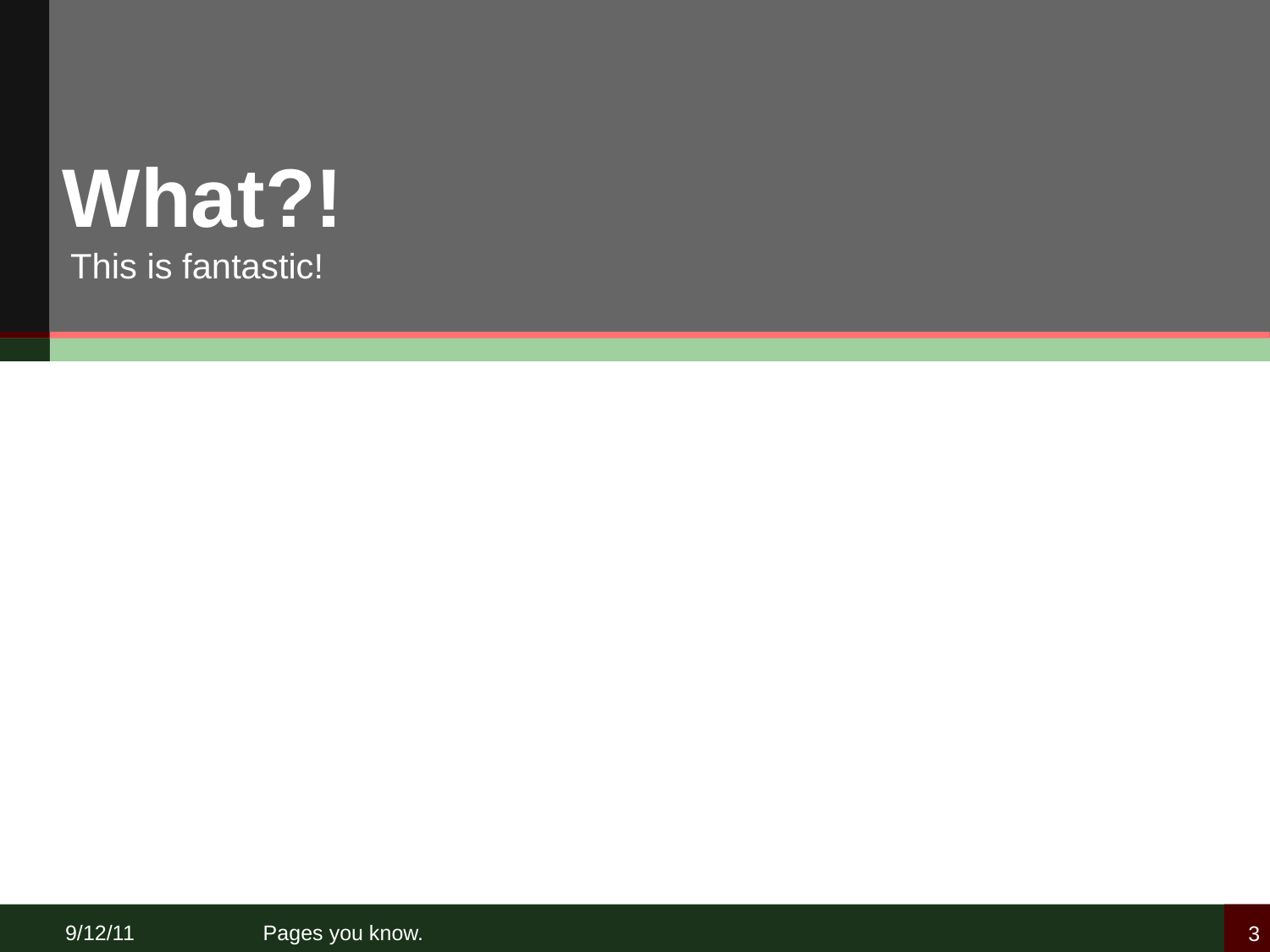

# What?!
This is fantastic!
3
9/12/11
Pages you know.